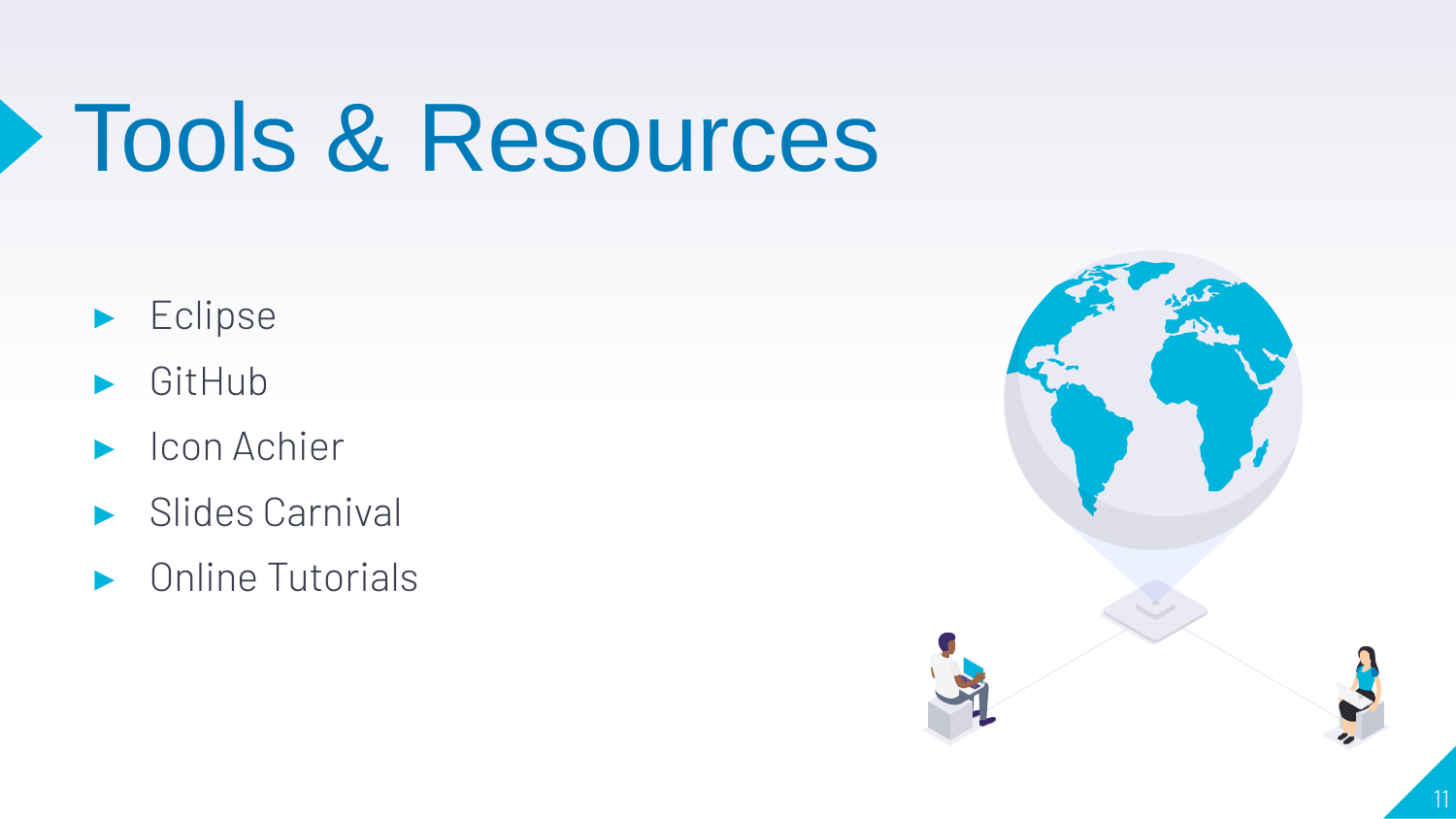

# Tools & Resources

Eclipse
GitHub
Icon Achier
Slides Carnival
Online Tutorials
11